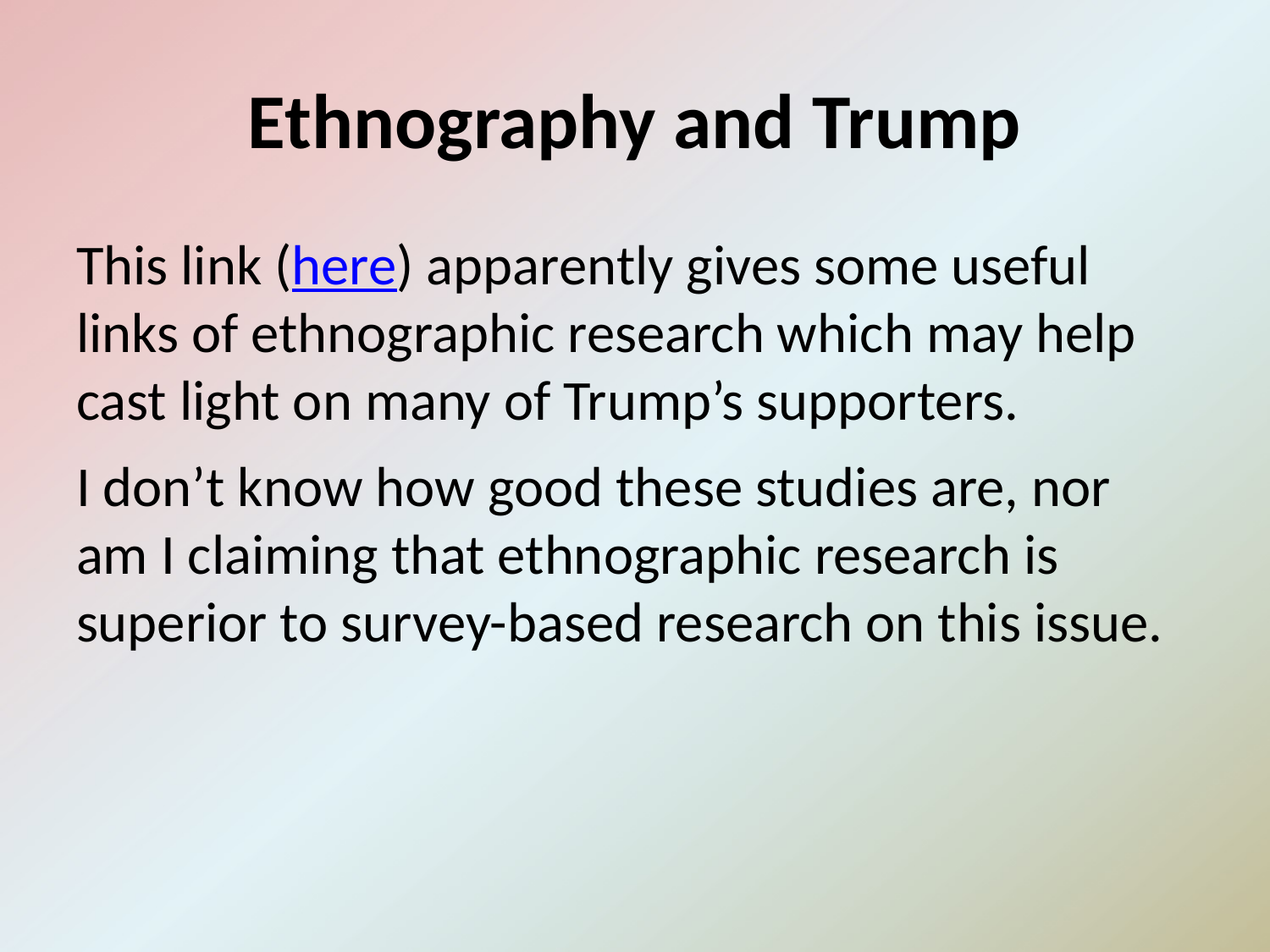

# Ethnography and Trump
This link (here) apparently gives some useful links of ethnographic research which may help cast light on many of Trump’s supporters.
I don’t know how good these studies are, nor am I claiming that ethnographic research is superior to survey-based research on this issue.